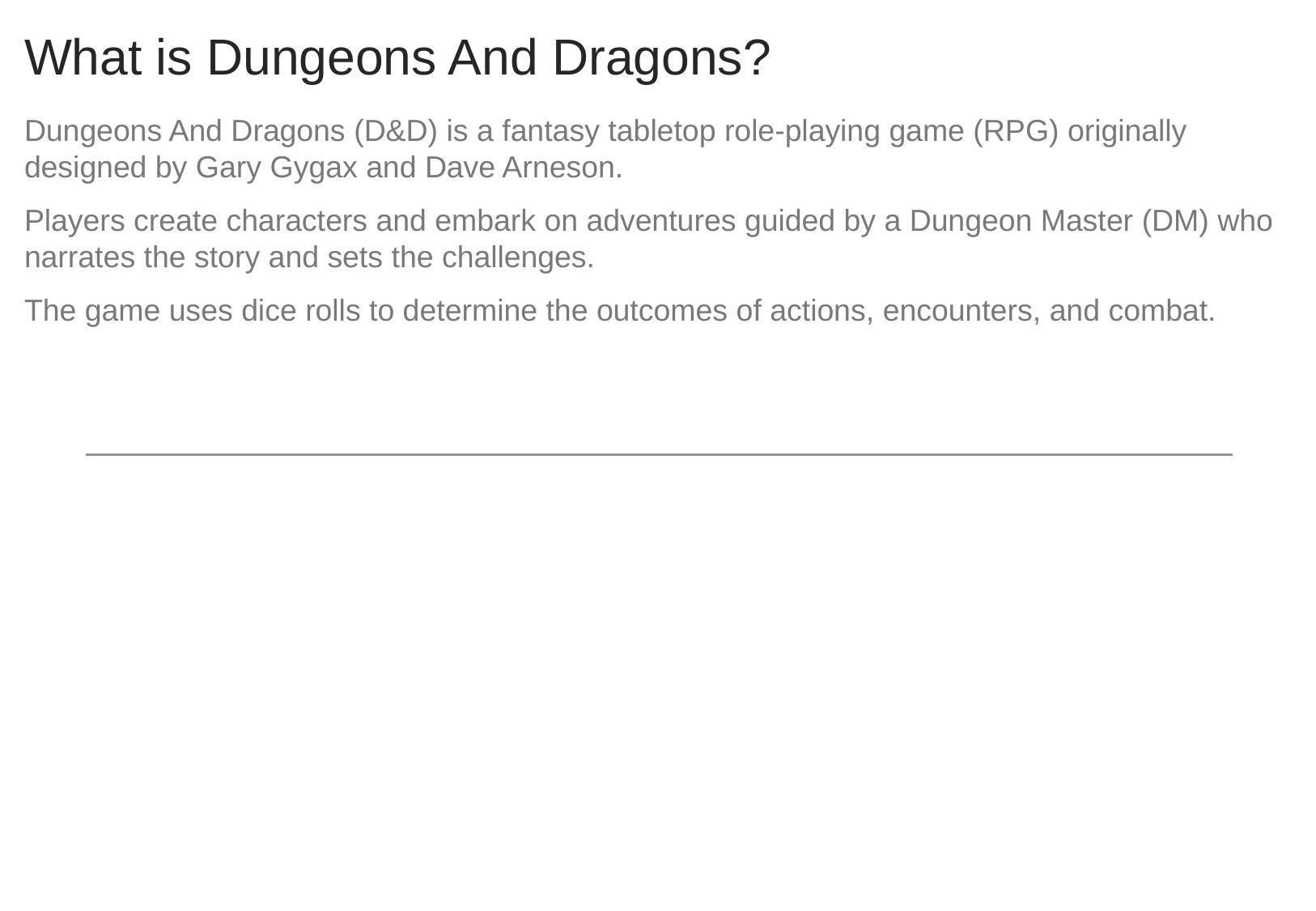

# What is Dungeons And Dragons?
Dungeons And Dragons (D&D) is a fantasy tabletop role-playing game (RPG) originally designed by Gary Gygax and Dave Arneson.
Players create characters and embark on adventures guided by a Dungeon Master (DM) who narrates the story and sets the challenges.
The game uses dice rolls to determine the outcomes of actions, encounters, and combat.